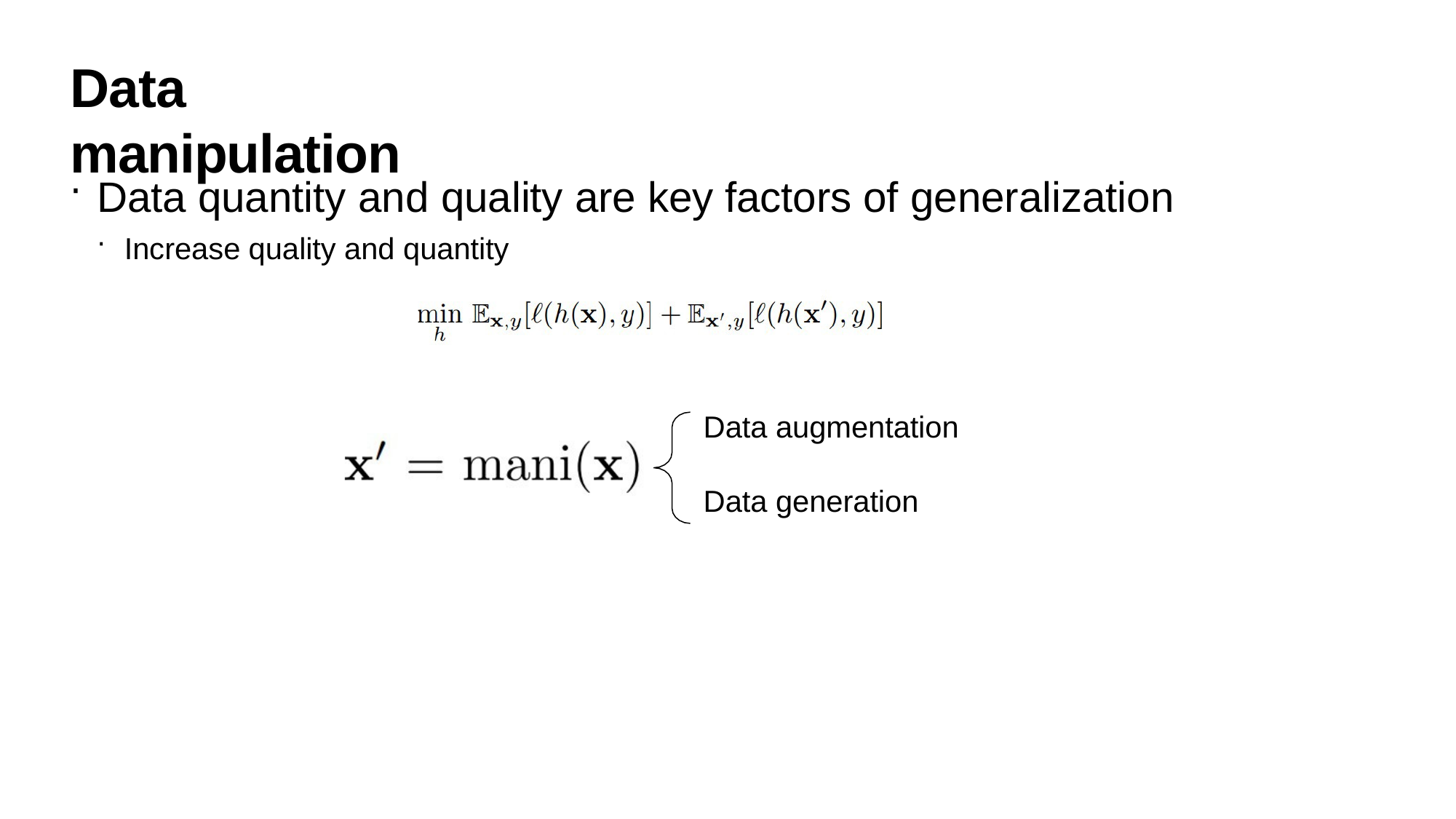

# Data manipulation
Data quantity and quality are key factors of generalization
Increase quality and quantity

Data augmentation

Data generation